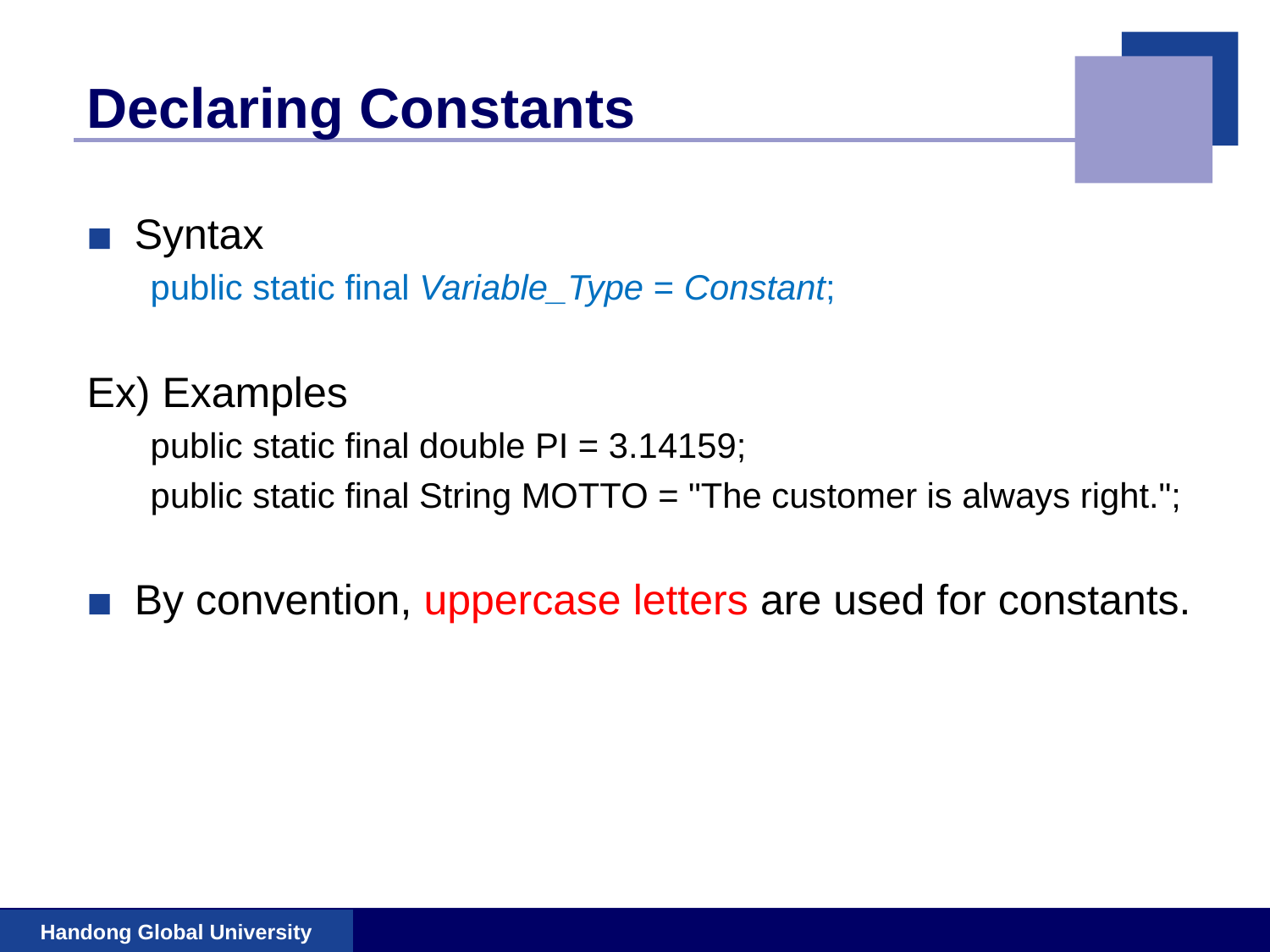

# Declaring Constants
Syntax
public static final Variable_Type = Constant;

Ex) Examples
public static final double PI = 3.14159;
public static final String MOTTO = "The customer is always right.";

By convention, uppercase letters are used for constants.